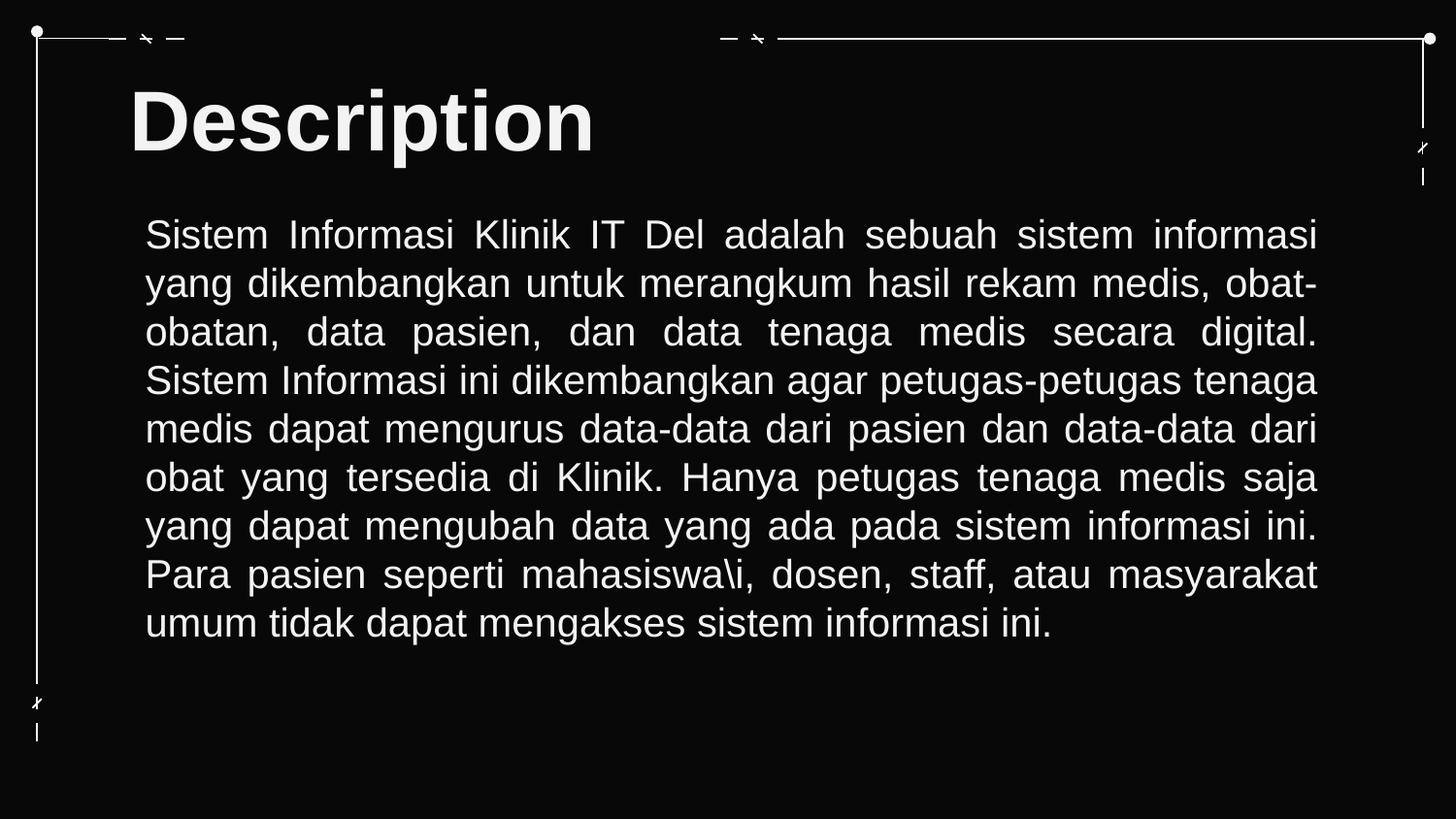

# Description
Sistem Informasi Klinik IT Del adalah sebuah sistem informasi yang dikembangkan untuk merangkum hasil rekam medis, obat-obatan, data pasien, dan data tenaga medis secara digital. Sistem Informasi ini dikembangkan agar petugas-petugas tenaga medis dapat mengurus data-data dari pasien dan data-data dari obat yang tersedia di Klinik. Hanya petugas tenaga medis saja yang dapat mengubah data yang ada pada sistem informasi ini. Para pasien seperti mahasiswa\i, dosen, staff, atau masyarakat umum tidak dapat mengakses sistem informasi ini.